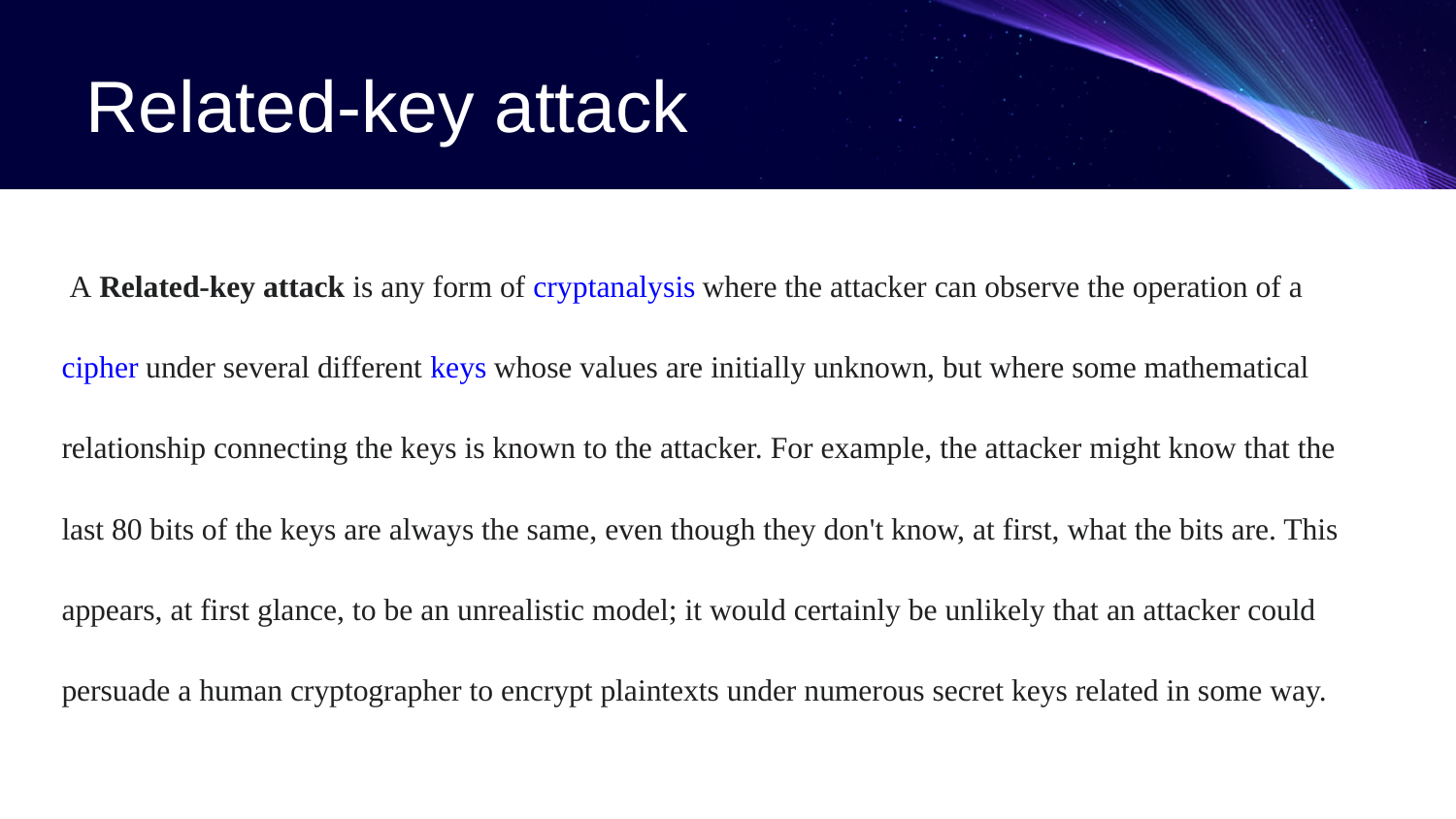

# Related-key attack
 A Related-key attack is any form of cryptanalysis where the attacker can observe the operation of a cipher under several different keys whose values are initially unknown, but where some mathematical relationship connecting the keys is known to the attacker. For example, the attacker might know that the last 80 bits of the keys are always the same, even though they don't know, at first, what the bits are. This appears, at first glance, to be an unrealistic model; it would certainly be unlikely that an attacker could persuade a human cryptographer to encrypt plaintexts under numerous secret keys related in some way.